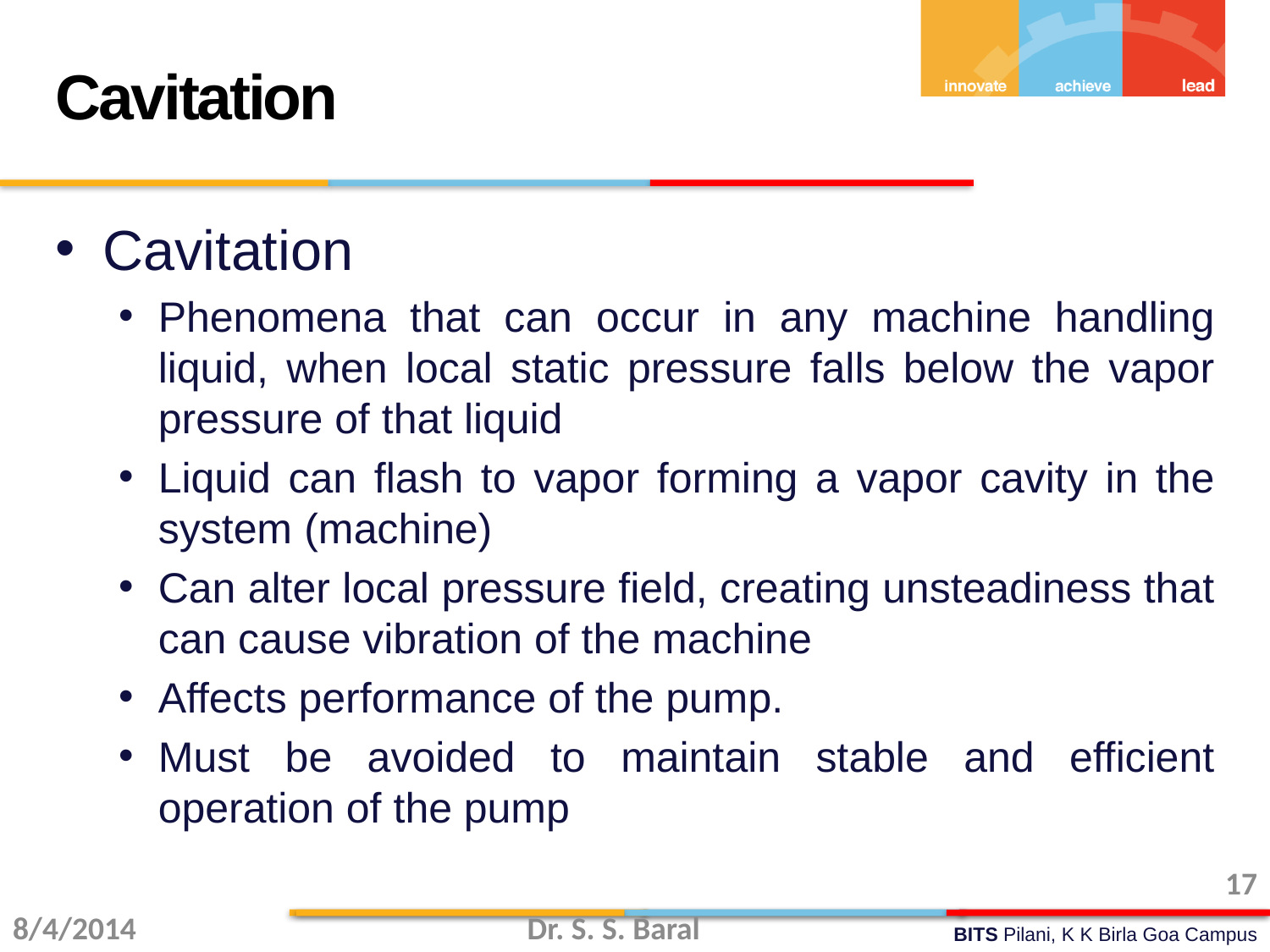

Cavitation
Cavitation
Phenomena that can occur in any machine handling liquid, when local static pressure falls below the vapor pressure of that liquid
Liquid can flash to vapor forming a vapor cavity in the system (machine)
Can alter local pressure field, creating unsteadiness that can cause vibration of the machine
Affects performance of the pump.
Must be avoided to maintain stable and efficient operation of the pump
17
8/4/2014
Dr. S. S. Baral